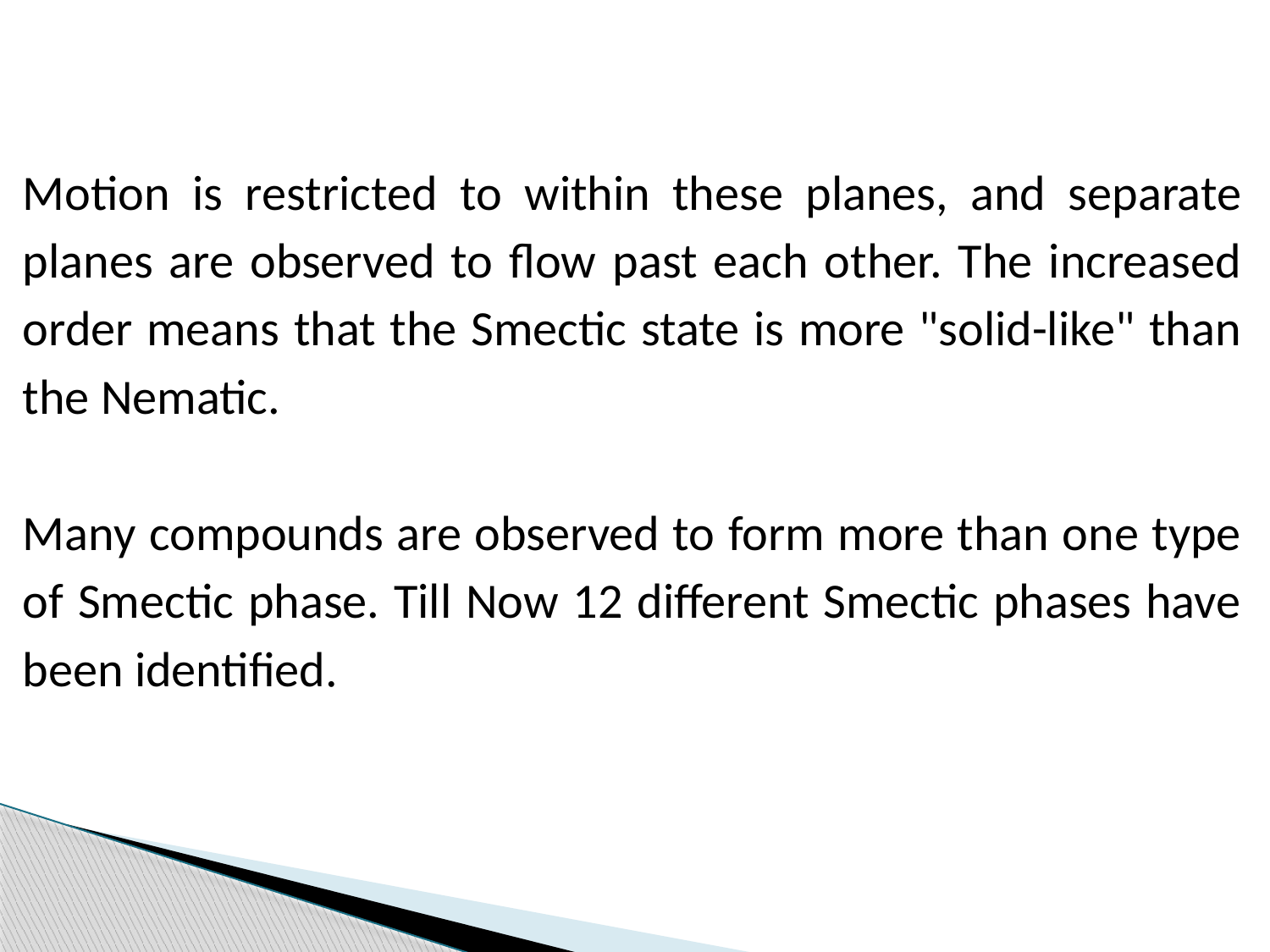

Motion is restricted to within these planes, and separate planes are observed to flow past each other. The increased order means that the Smectic state is more "solid-like" than the Nematic.

Many compounds are observed to form more than one type of Smectic phase. Till Now 12 different Smectic phases have been identified.